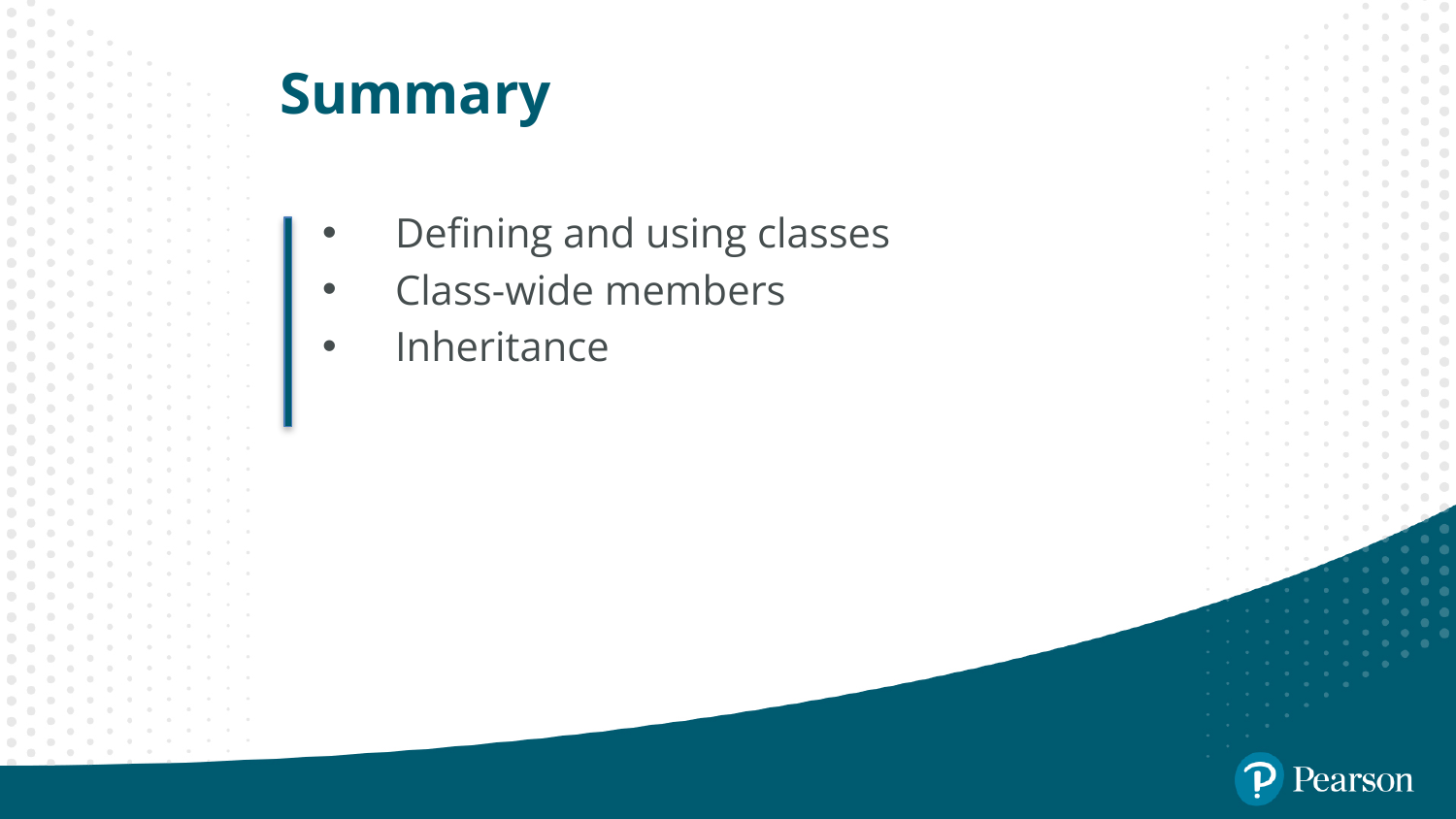

# Summary
Defining and using classes
Class-wide members
Inheritance